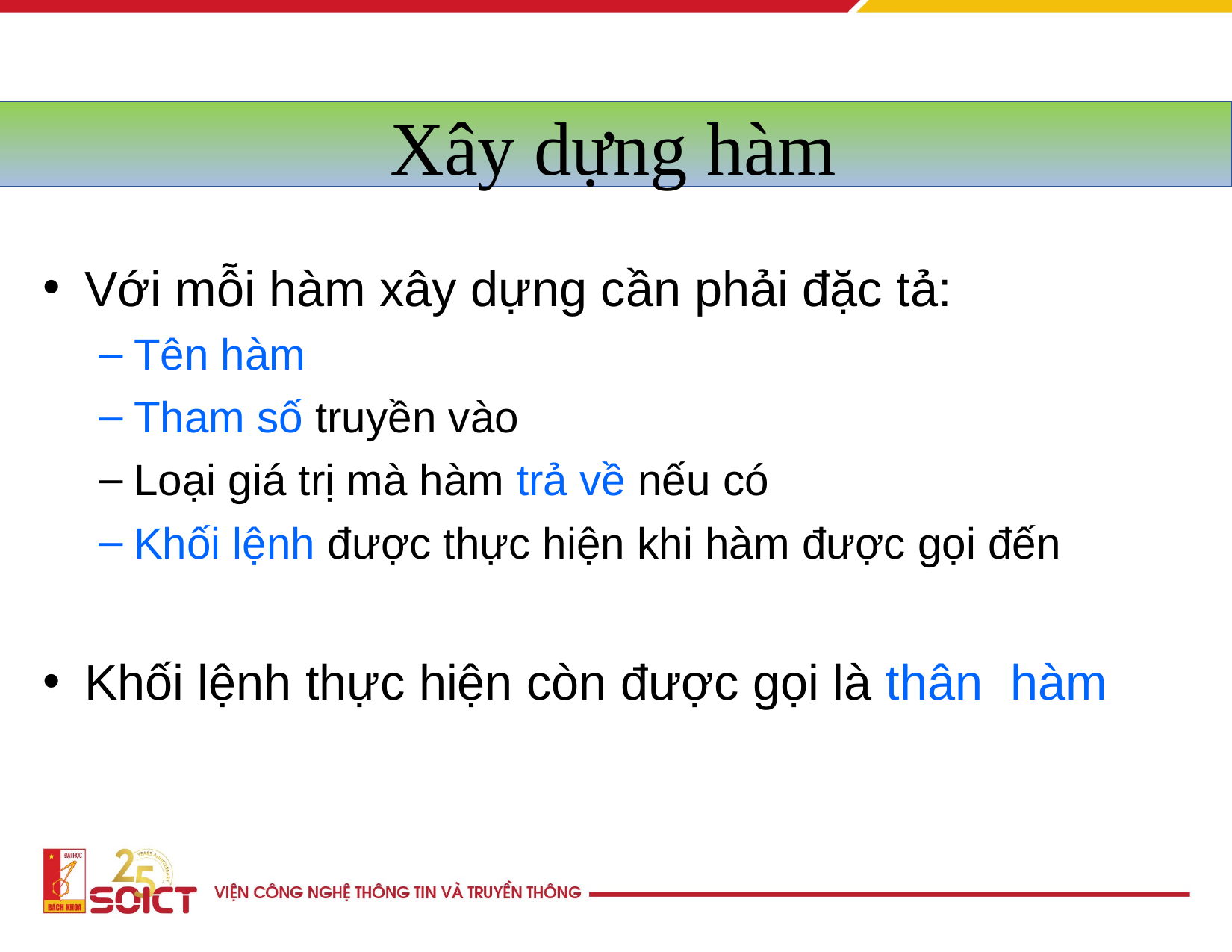

# Xây dựng hàm

Với mỗi hàm xây dựng cần phải đặc tả:
Tên hàm
Tham số truyền vào
Loại giá trị mà hàm trả về nếu có
Khối lệnh được thực hiện khi hàm được gọi đến

Khối lệnh thực hiện còn được gọi là thân  hàm